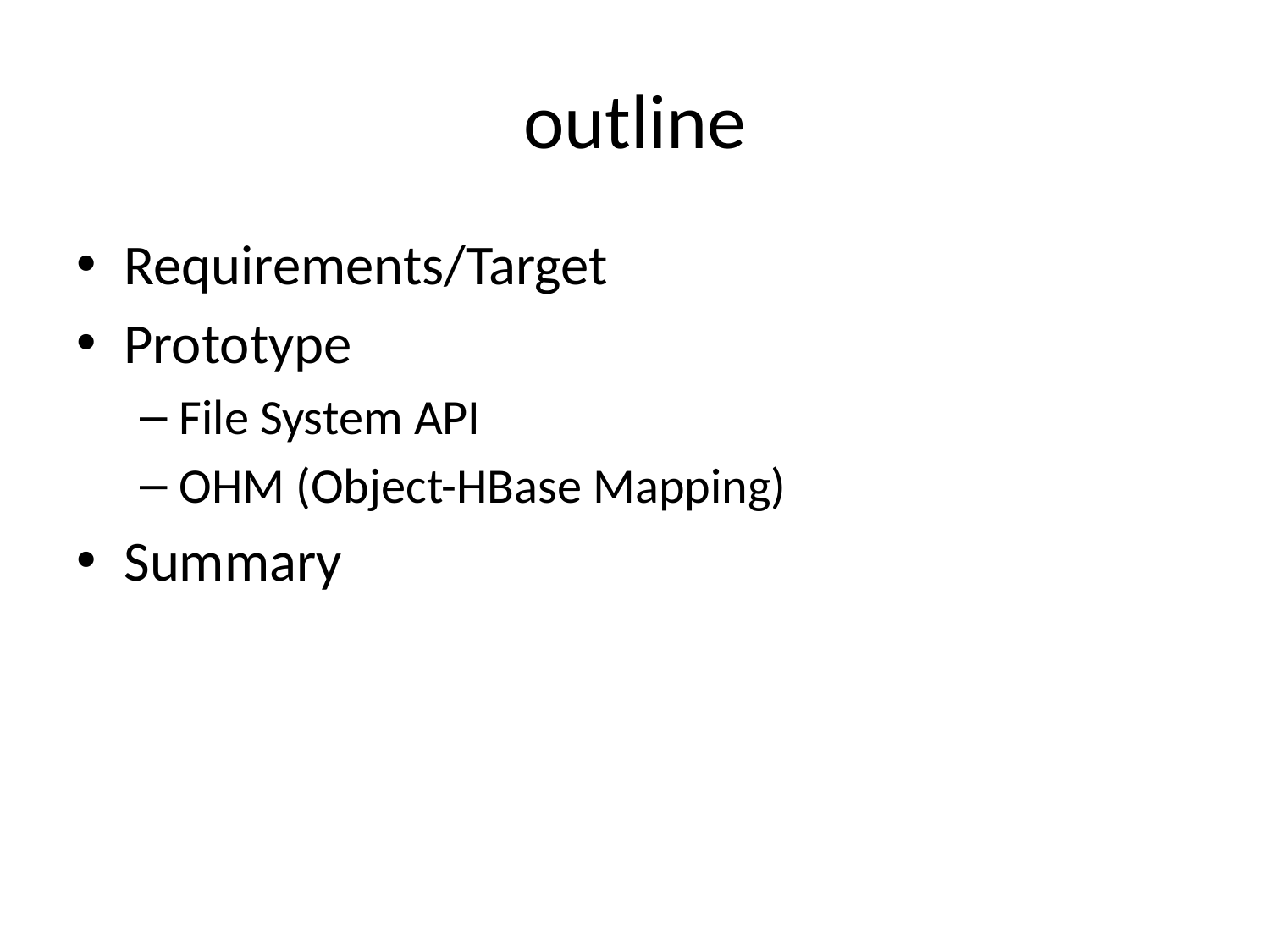

# outline
Requirements/Target
Prototype
File System API
OHM (Object-HBase Mapping)
Summary